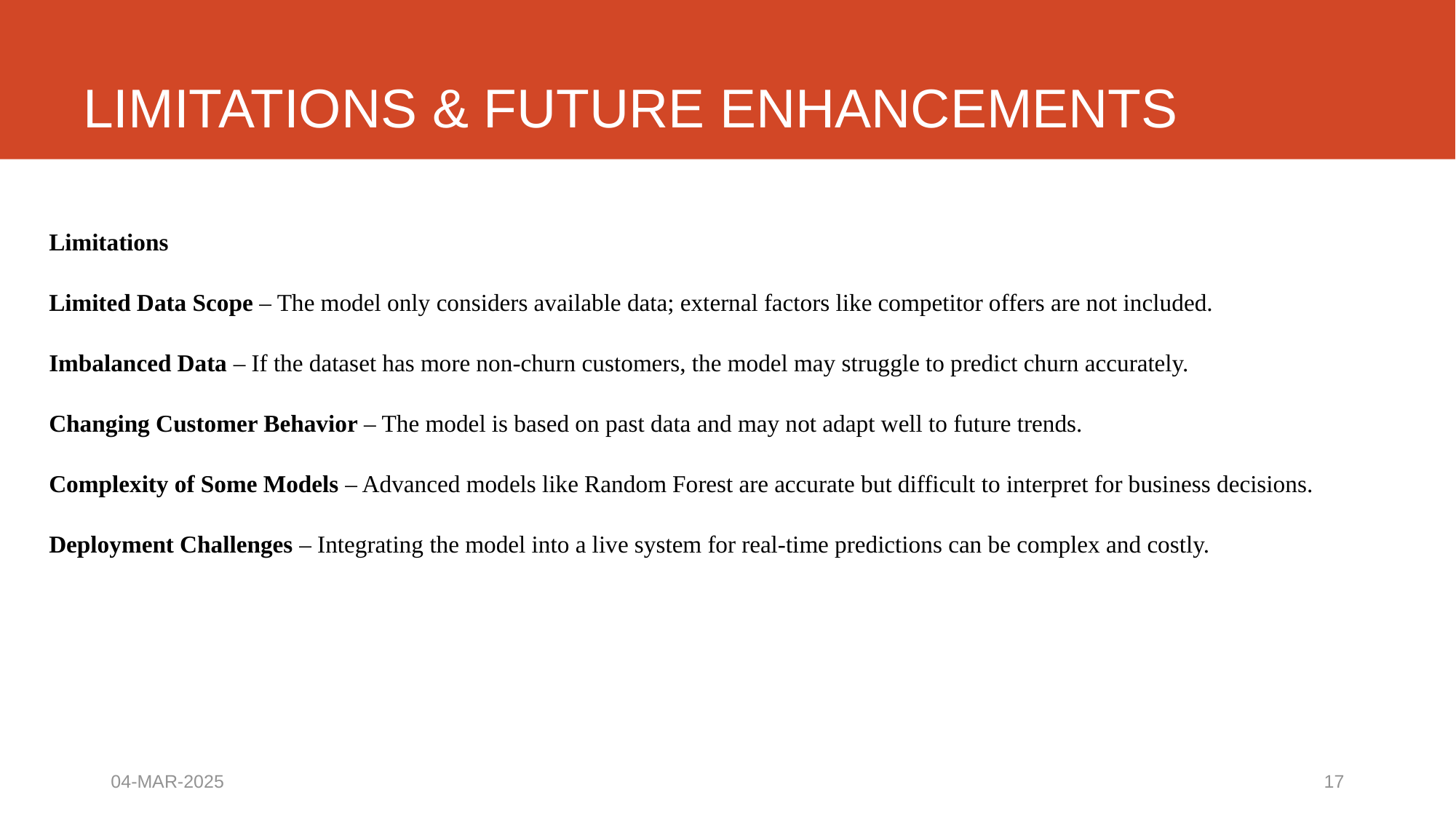

# LIMITATIONS & FUTURE ENHANCEMENTS
Limitations
Limited Data Scope – The model only considers available data; external factors like competitor offers are not included.
Imbalanced Data – If the dataset has more non-churn customers, the model may struggle to predict churn accurately.
Changing Customer Behavior – The model is based on past data and may not adapt well to future trends.
Complexity of Some Models – Advanced models like Random Forest are accurate but difficult to interpret for business decisions.
Deployment Challenges – Integrating the model into a live system for real-time predictions can be complex and costly.
04-MAR-2025
17